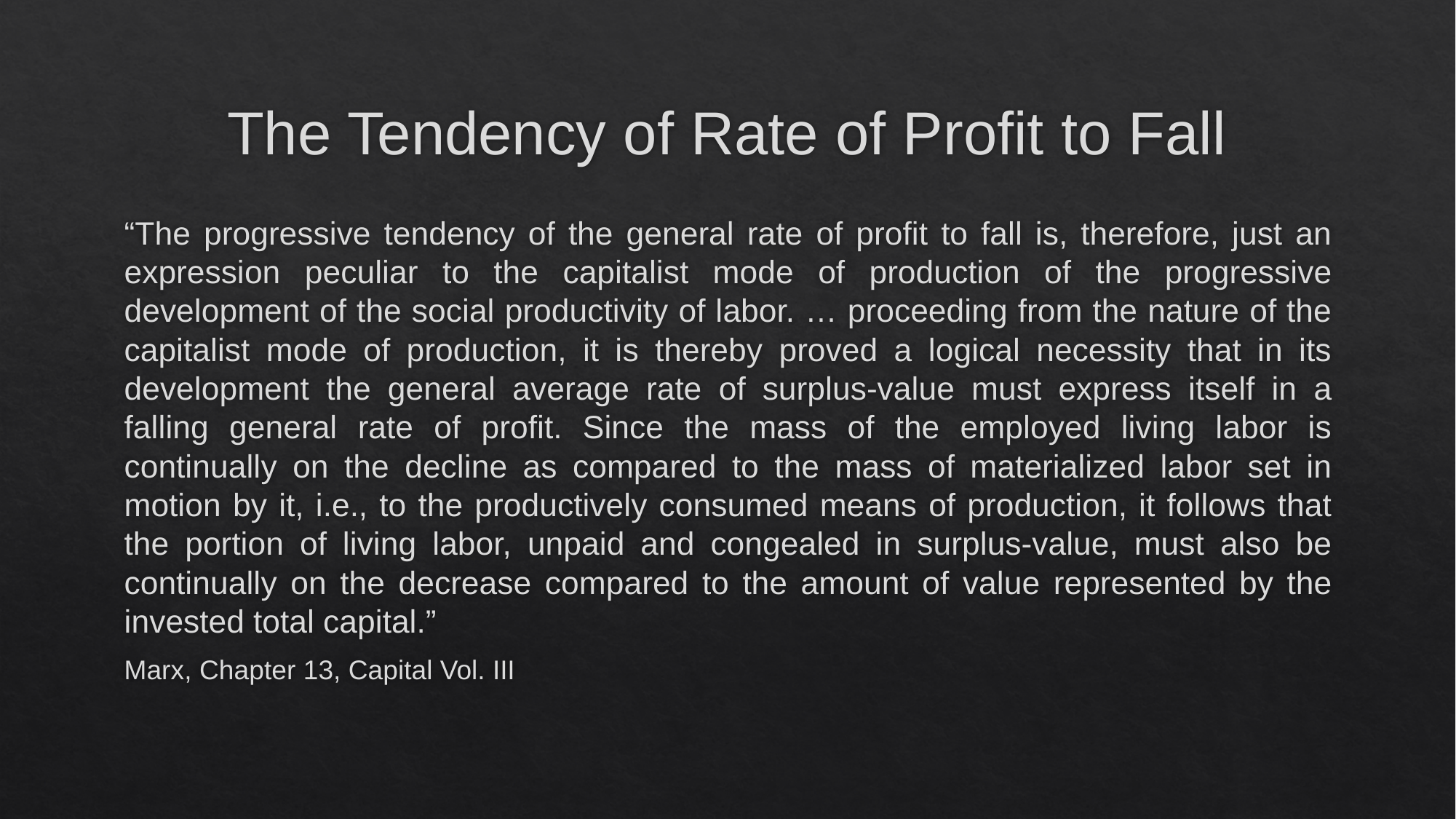

# The Tendency of Rate of Profit to Fall
“The progressive tendency of the general rate of profit to fall is, therefore, just an expression peculiar to the capitalist mode of production of the progressive development of the social productivity of labor. … proceeding from the nature of the capitalist mode of production, it is thereby proved a logical necessity that in its development the general average rate of surplus-value must express itself in a falling general rate of profit. Since the mass of the employed living labor is continually on the decline as compared to the mass of materialized labor set in motion by it, i.e., to the productively consumed means of production, it follows that the portion of living labor, unpaid and congealed in surplus-value, must also be continually on the decrease compared to the amount of value represented by the invested total capital.”
Marx, Chapter 13, Capital Vol. III